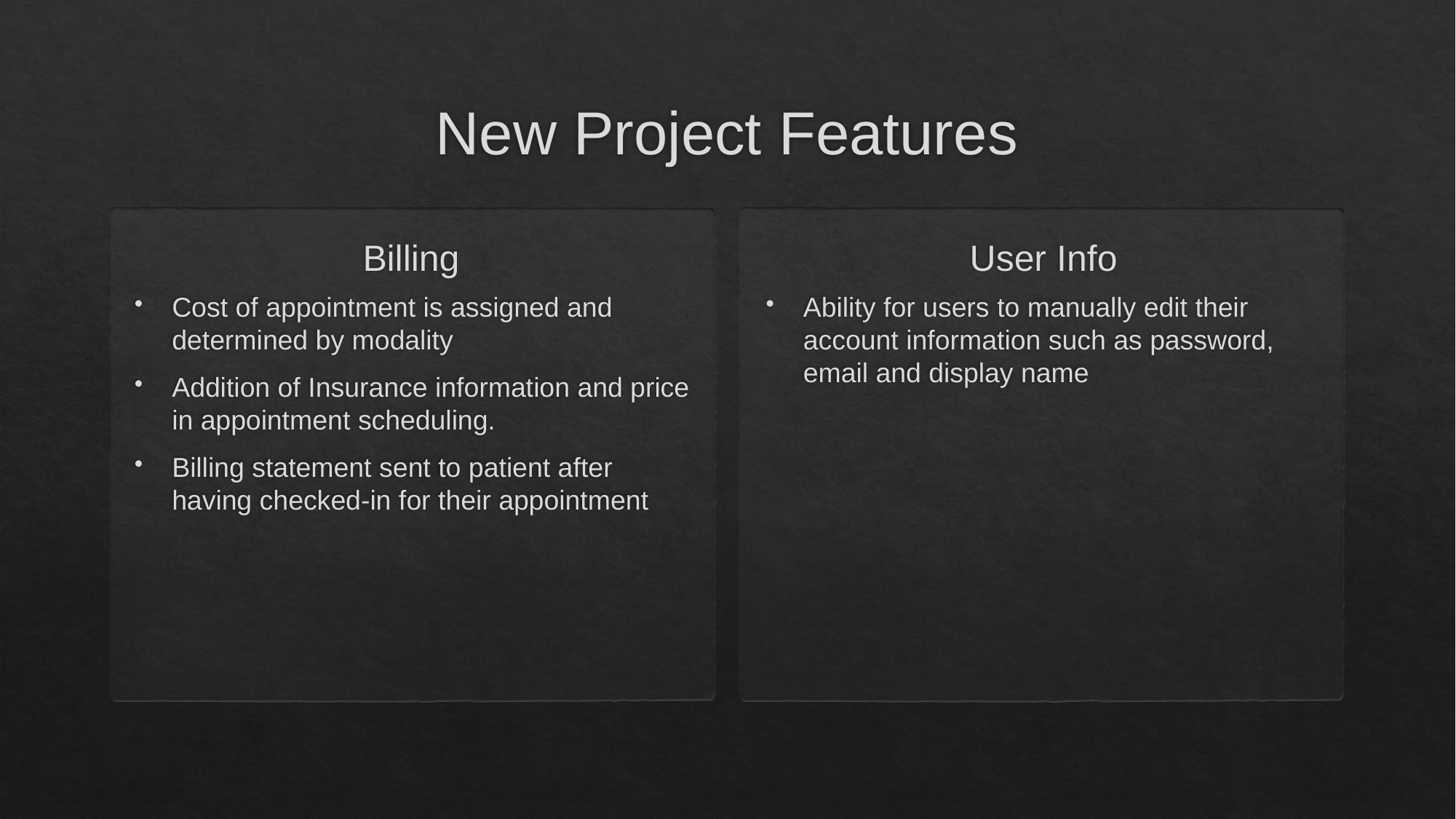

# New Project Features
Billing
User Info
Cost of appointment is assigned and determined by modality
Addition of Insurance information and price in appointment scheduling.
Billing statement sent to patient after having checked-in for their appointment
Ability for users to manually edit their account information such as password, email and display name